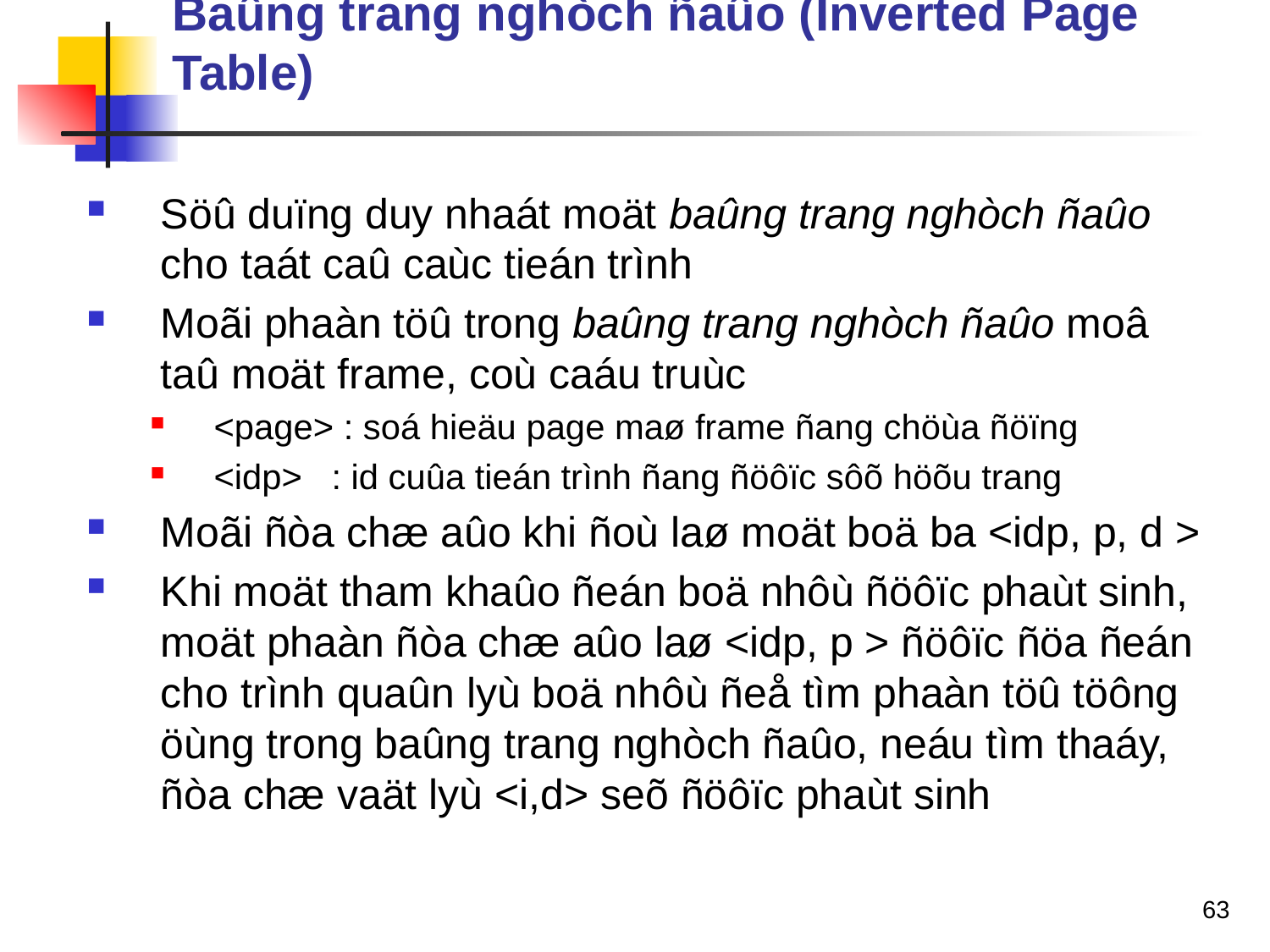

# Baûng trang nghòch ñaûo (Inverted Page Table)
Söû duïng duy nhaát moät baûng trang nghòch ñaûo cho taát caû caùc tieán trình
Moãi phaàn töû trong baûng trang nghòch ñaûo moâ taû moät frame, coù caáu truùc
<page> : soá hieäu page maø frame ñang chöùa ñöïng
<idp>   : id cuûa tieán trình ñang ñöôïc sôõ höõu trang
Moãi ñòa chæ aûo khi ñoù laø moät boä ba <idp, p, d >
Khi moät tham khaûo ñeán boä nhôù ñöôïc phaùt sinh, moät phaàn ñòa chæ aûo laø <idp, p > ñöôïc ñöa ñeán cho trình quaûn lyù boä nhôù ñeå tìm phaàn töû töông öùng trong baûng trang nghòch ñaûo, neáu tìm thaáy, ñòa chæ vaät lyù <i,d> seõ ñöôïc phaùt sinh
63